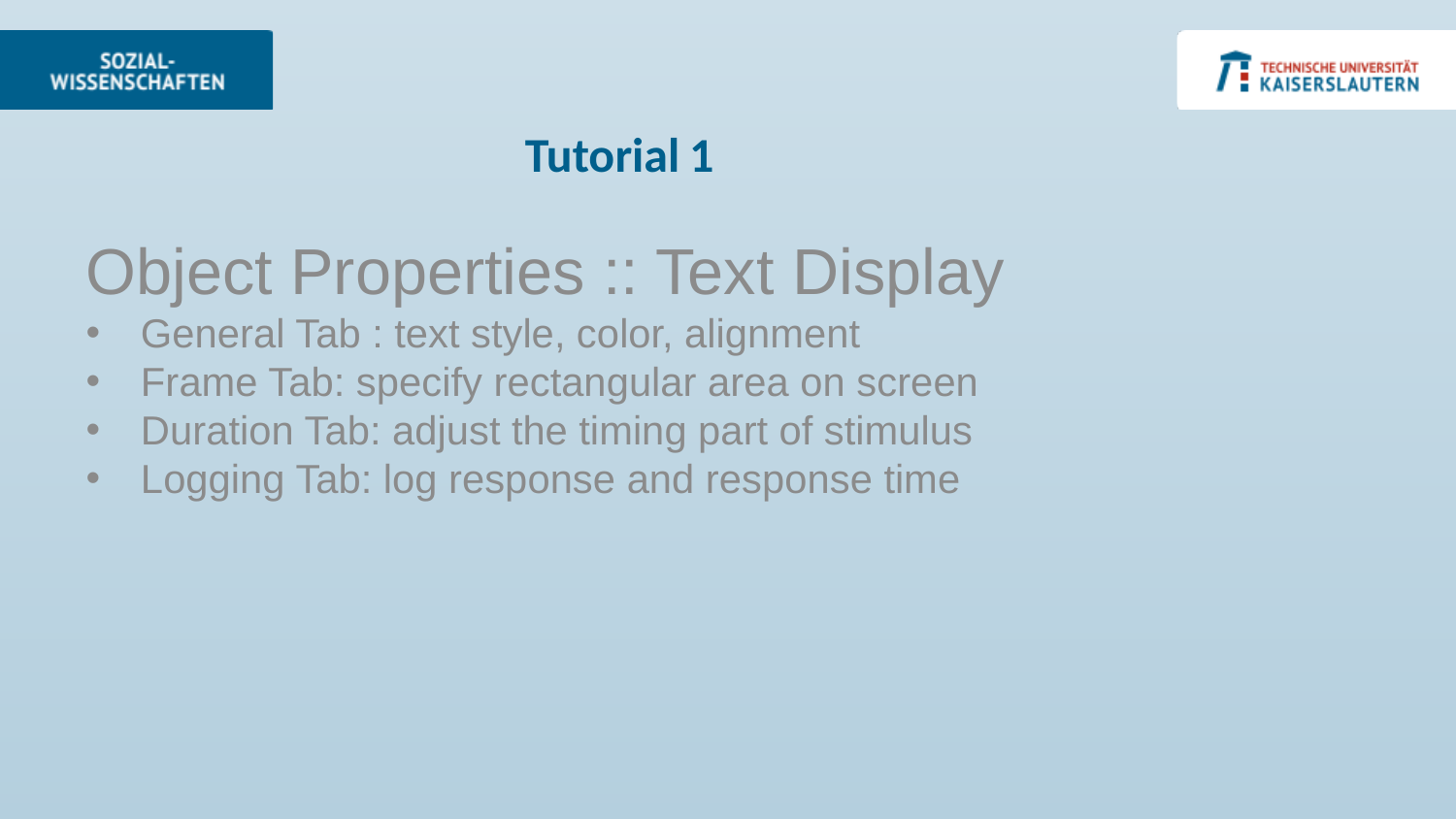

# Tutorial 1
Object Properties :: Text Display
General Tab : text style, color, alignment
Frame Tab: specify rectangular area on screen
Duration Tab: adjust the timing part of stimulus
Logging Tab: log response and response time